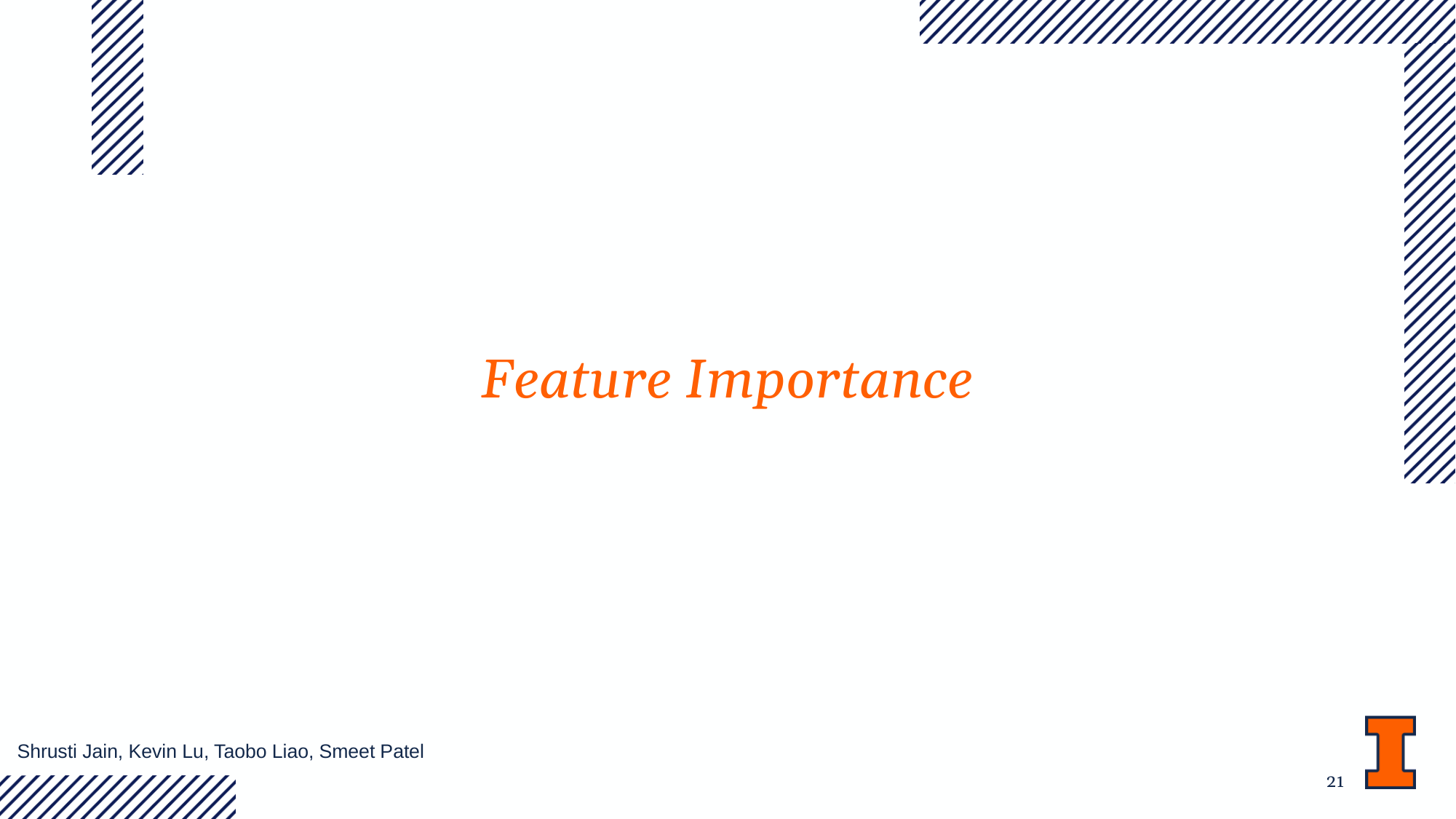

# Feature Importance
Shrusti Jain, Kevin Lu, Taobo Liao, Smeet Patel
21